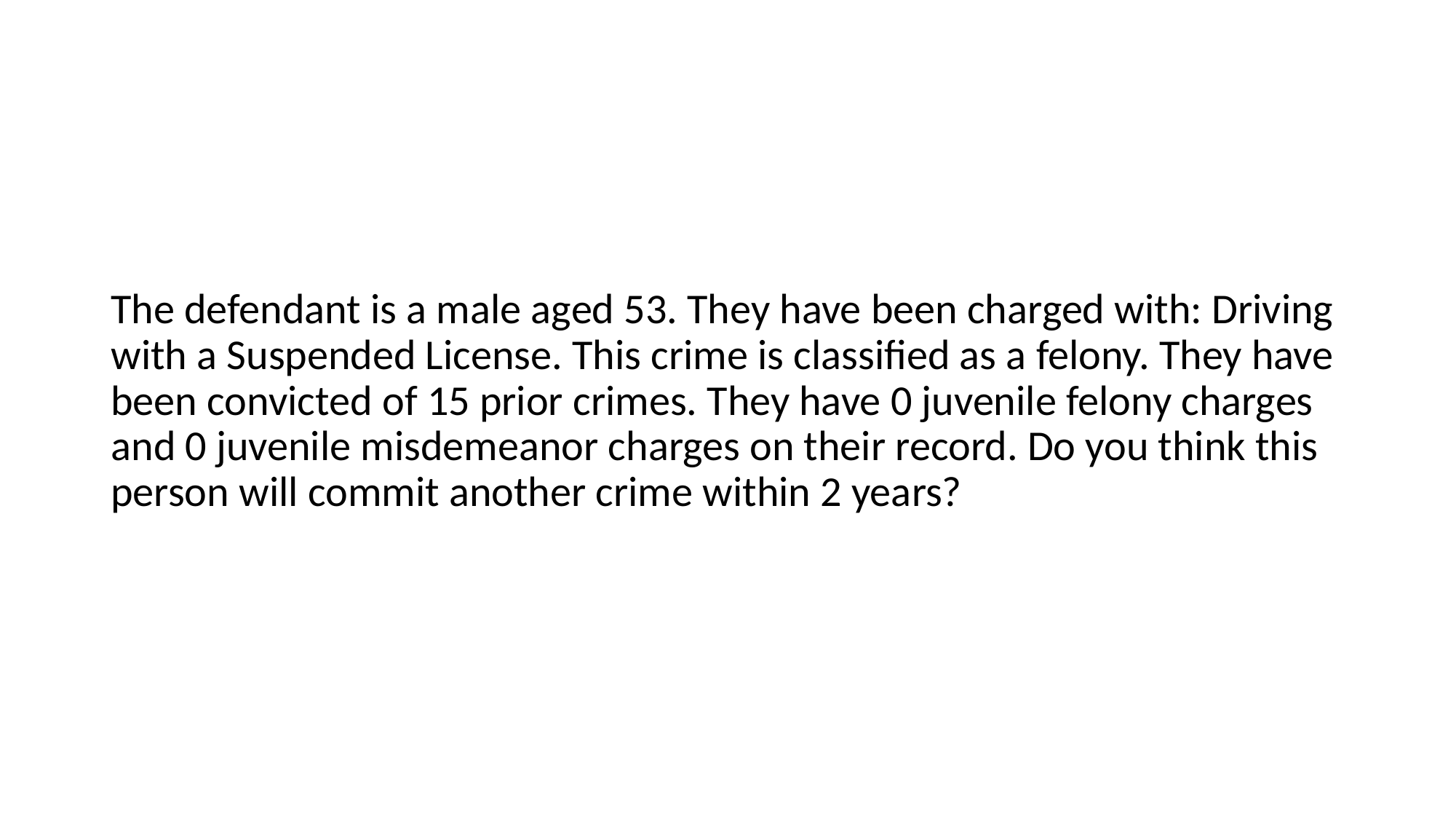

# The defendant is a male aged 53. They have been charged with: Driving with a Suspended License. This crime is classified as a felony. They have been convicted of 15 prior crimes. They have 0 juvenile felony charges and 0 juvenile misdemeanor charges on their record. Do you think this person will commit another crime within 2 years?